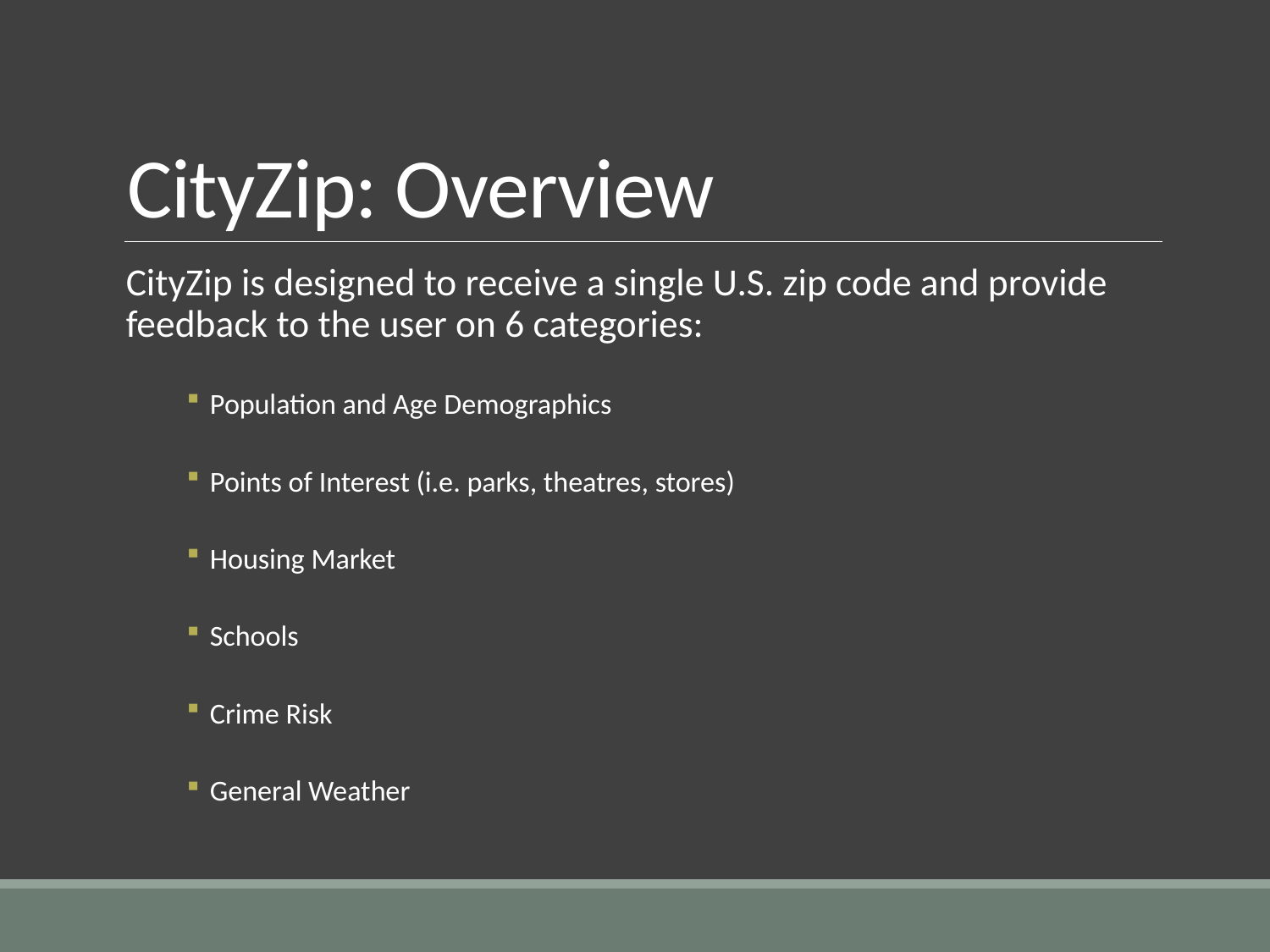

# CityZip: Overview
CityZip is designed to receive a single U.S. zip code and provide feedback to the user on 6 categories:
Population and Age Demographics
Points of Interest (i.e. parks, theatres, stores)
Housing Market
Schools
Crime Risk
General Weather